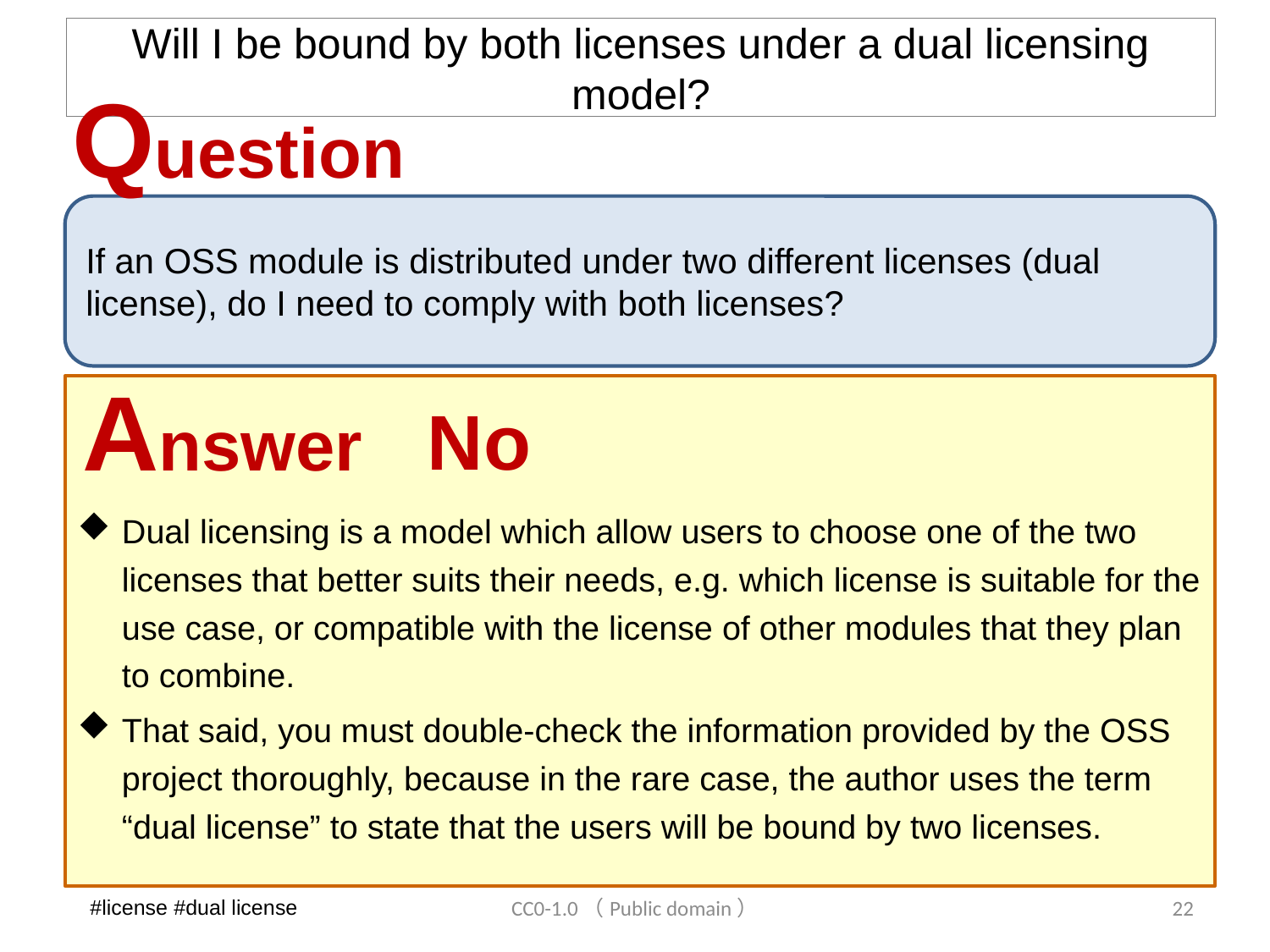

# Will I be bound by both licenses under a dual licensing model?
Question
If an OSS module is distributed under two different licenses (dual license), do I need to comply with both licenses?
Answer

No
Dual licensing is a model which allow users to choose one of the two licenses that better suits their needs, e.g. which license is suitable for the use case, or compatible with the license of other modules that they plan to combine.
That said, you must double-check the information provided by the OSS project thoroughly, because in the rare case, the author uses the term “dual license” to state that the users will be bound by two licenses.
CC0-1.0（Public domain）
22
#license #dual license